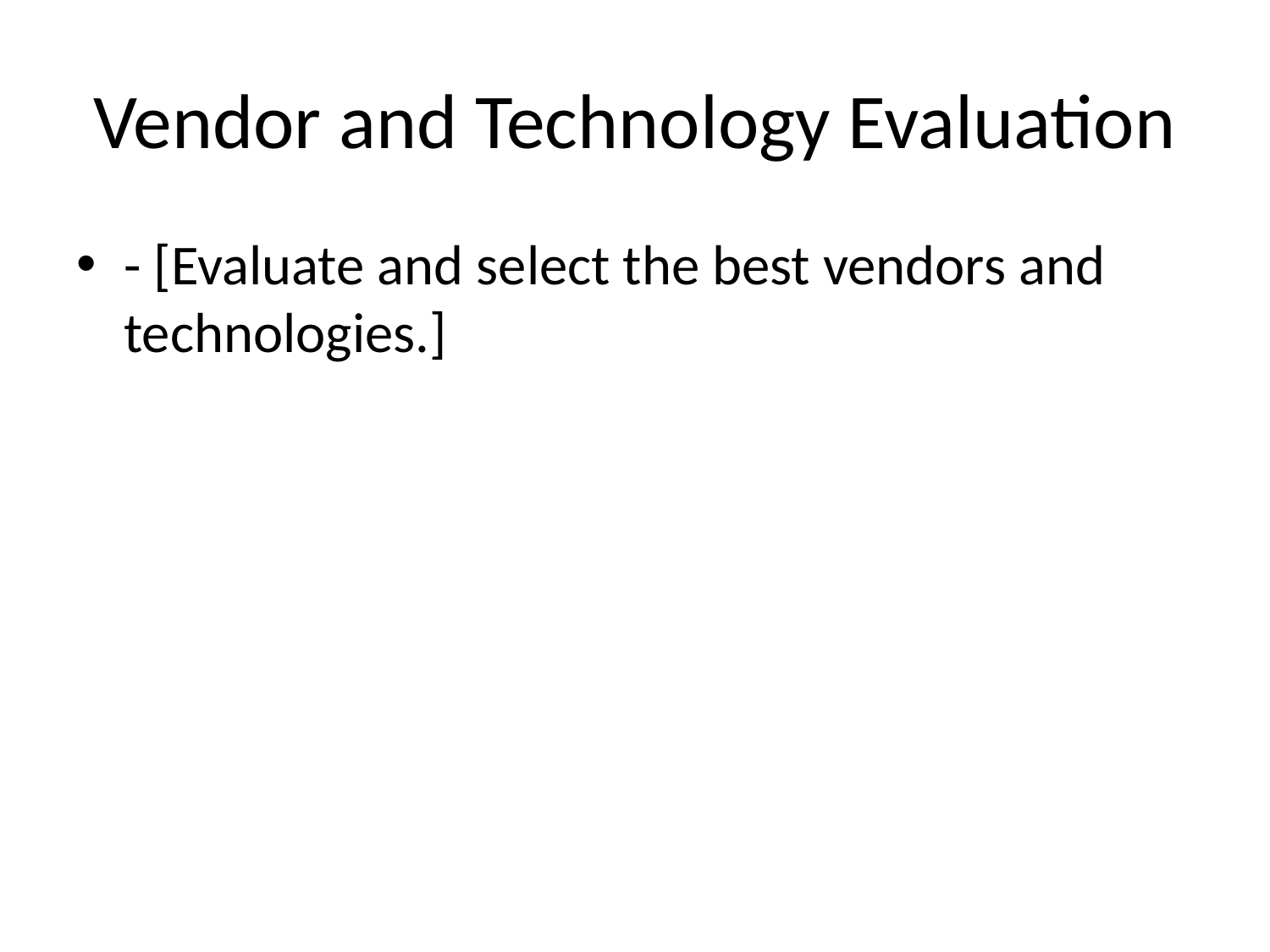

# Vendor and Technology Evaluation
- [Evaluate and select the best vendors and technologies.]